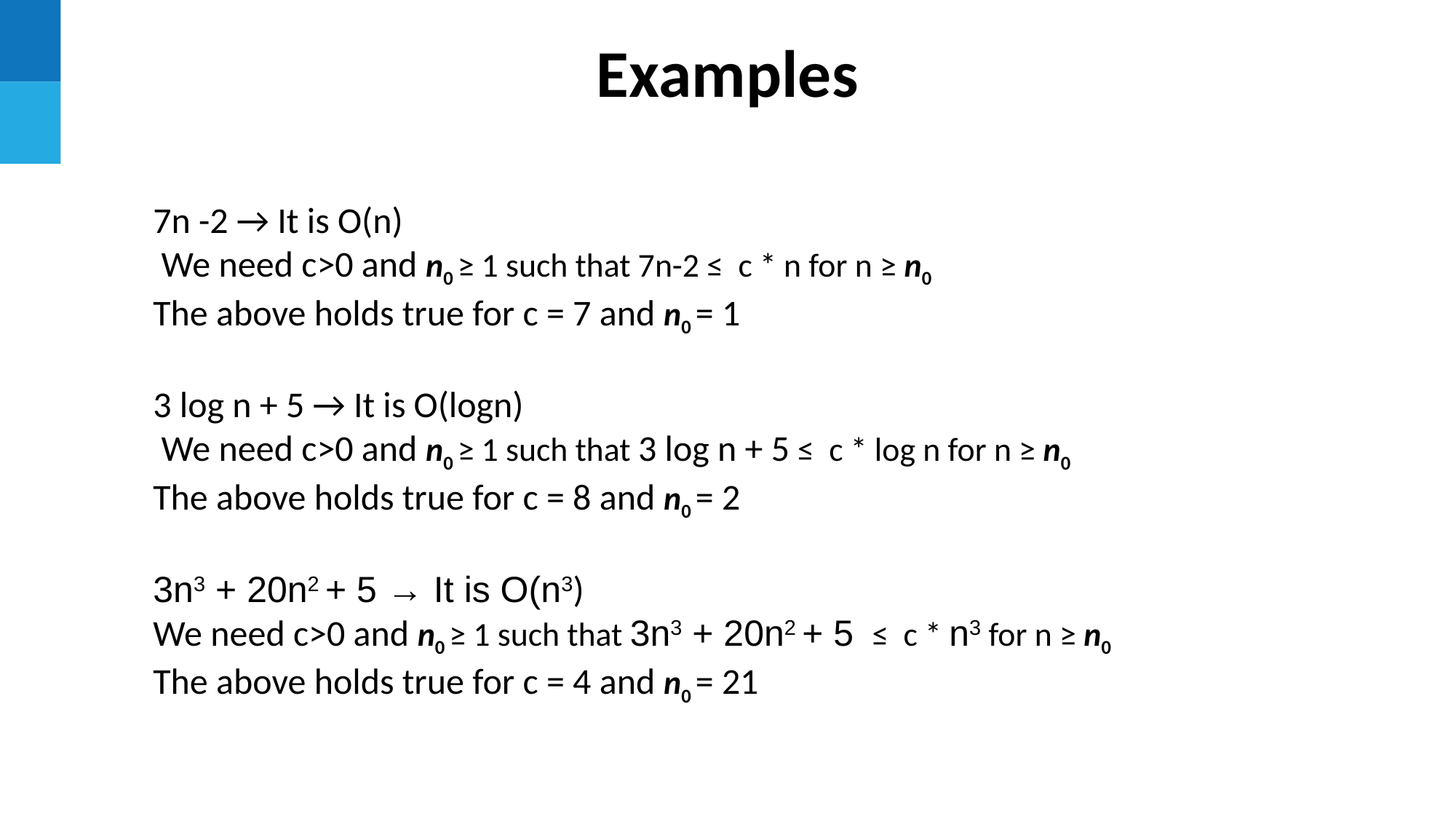

Examples

7n -2 → It is O(n)
 We need c>0 and n0 ≥ 1 such that 7n-2 ≤  c * n for n ≥ n0
The above holds true for c = 7 and n0 = 1

3 log n + 5 → It is O(logn)
 We need c>0 and n0 ≥ 1 such that 3 log n + 5 ≤  c * log n for n ≥ n0
The above holds true for c = 8 and n0 = 2

3n3 + 20n2 + 5 → It is O(n3)
We need c>0 and n0 ≥ 1 such that 3n3 + 20n2 + 5  ≤  c * n3 for n ≥ n0
The above holds true for c = 4 and n0 = 21